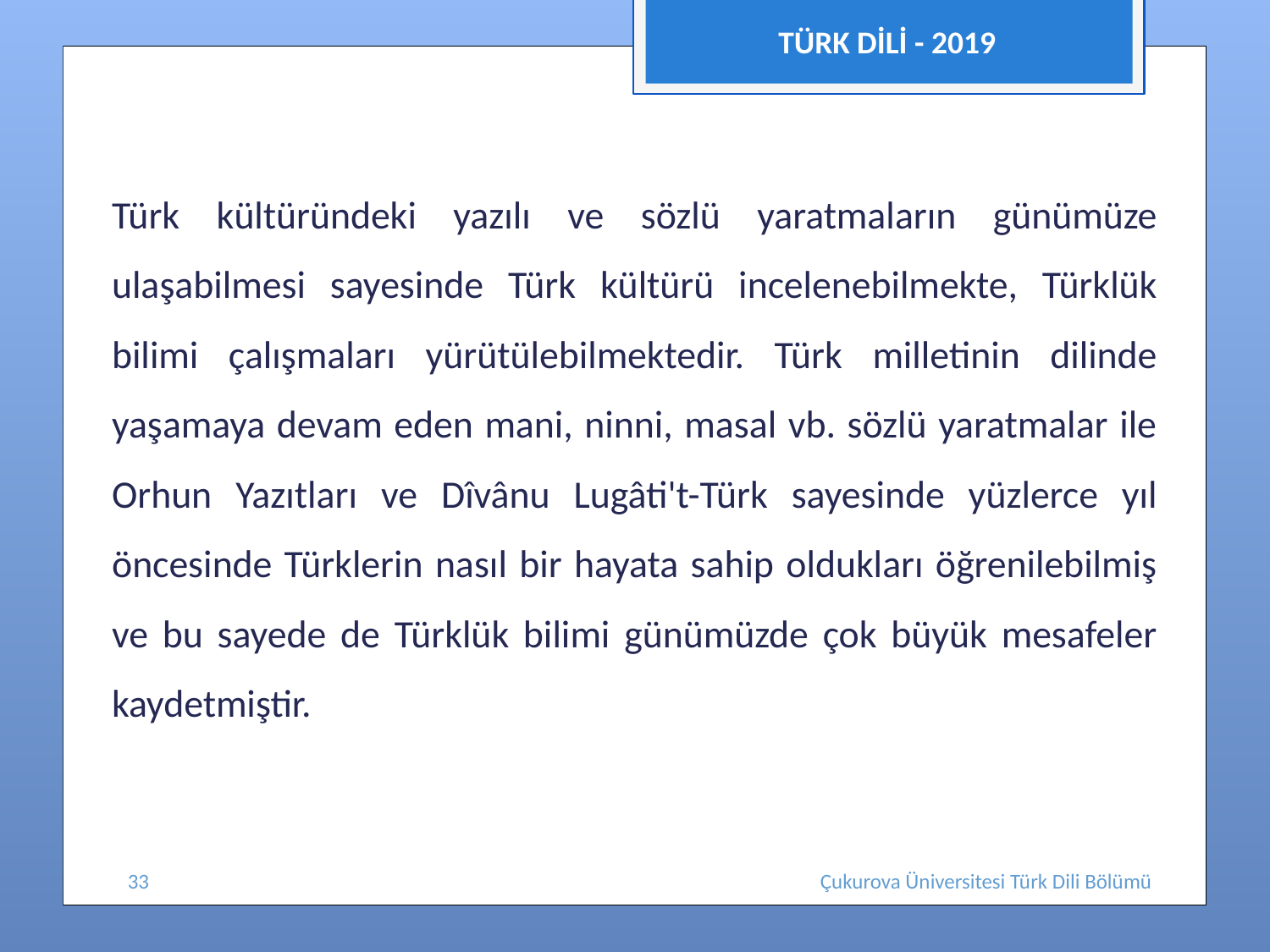

TÜRK DİLİ - 2019
Türk kültüründeki yazılı ve sözlü yaratmaların günümüze ulaşabilmesi sayesinde Türk kültürü incelenebilmekte, Türklük bilimi çalışmaları yürütülebilmektedir. Türk milletinin dilinde yaşamaya devam eden mani, ninni, masal vb. sözlü yaratmalar ile Orhun Yazıtları ve Dîvânu Lugâti't-Türk sayesinde yüzlerce yıl öncesinde Türklerin nasıl bir hayata sahip oldukları öğrenilebilmiş ve bu sayede de Türklük bilimi günümüzde çok büyük mesafeler kaydetmiştir.
33
Çukurova Üniversitesi Türk Dili Bölümü